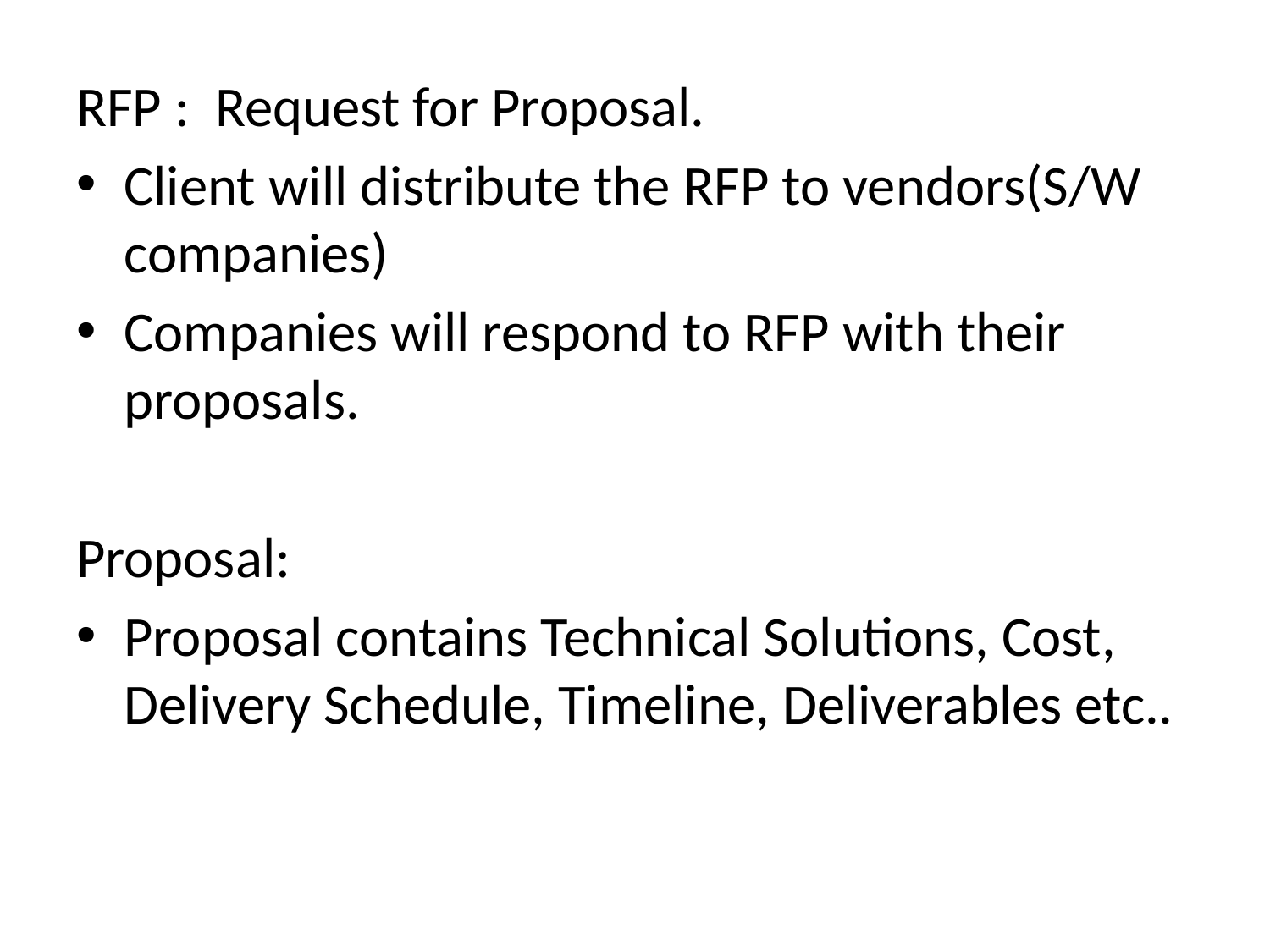

RFP :  Request for Proposal.
Client will distribute the RFP to vendors(S/W companies)
Companies will respond to RFP with their proposals.

Proposal:
Proposal contains Technical Solutions, Cost, Delivery Schedule, Timeline, Deliverables etc..